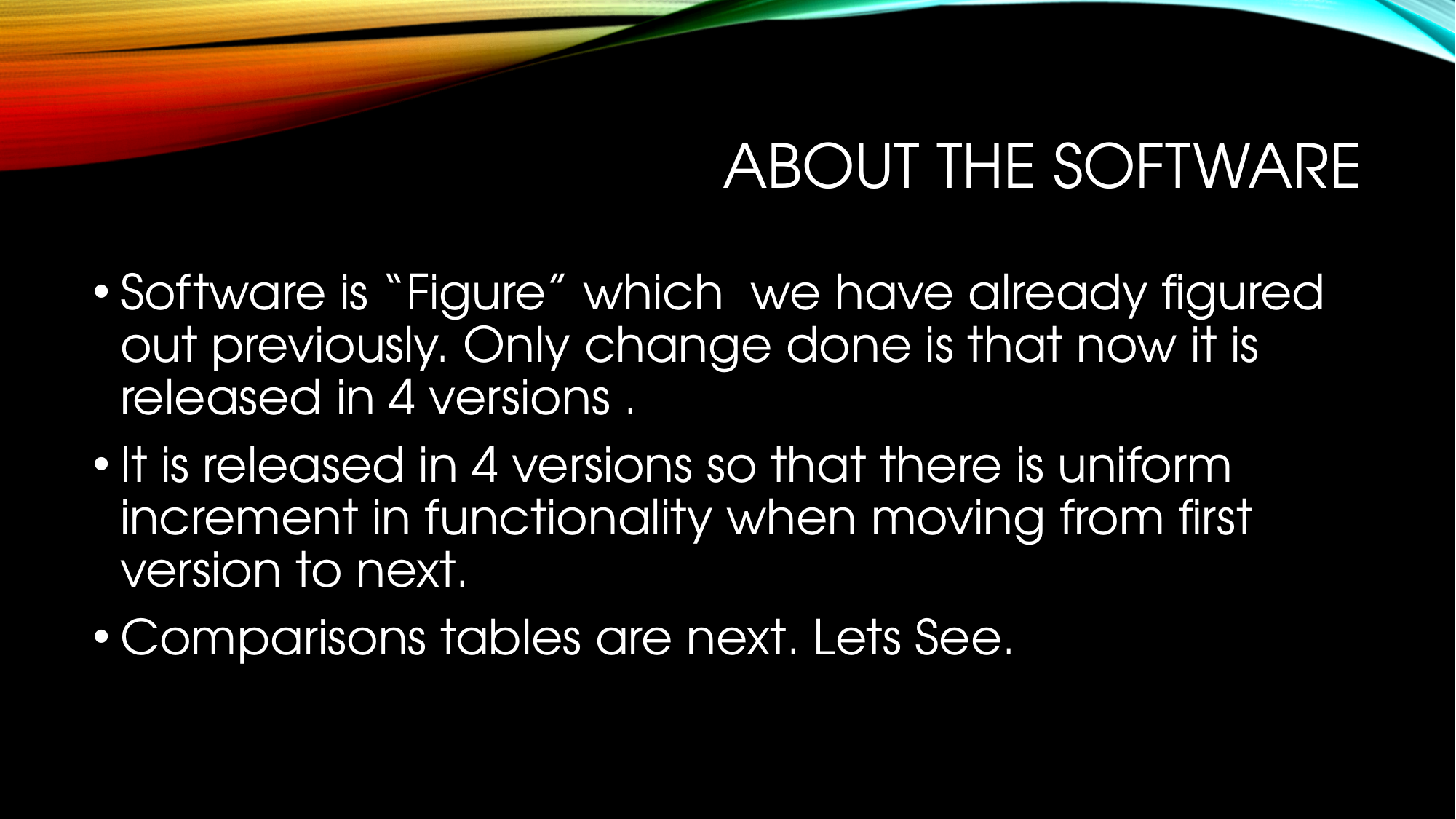

# About the software
Software is “Figure” which  we have already figured out previously. Only change done is that now it is released in 4 versions .
It is released in 4 versions so that there is uniform increment in functionality when moving from first version to next.
Comparisons tables are next. Lets See.